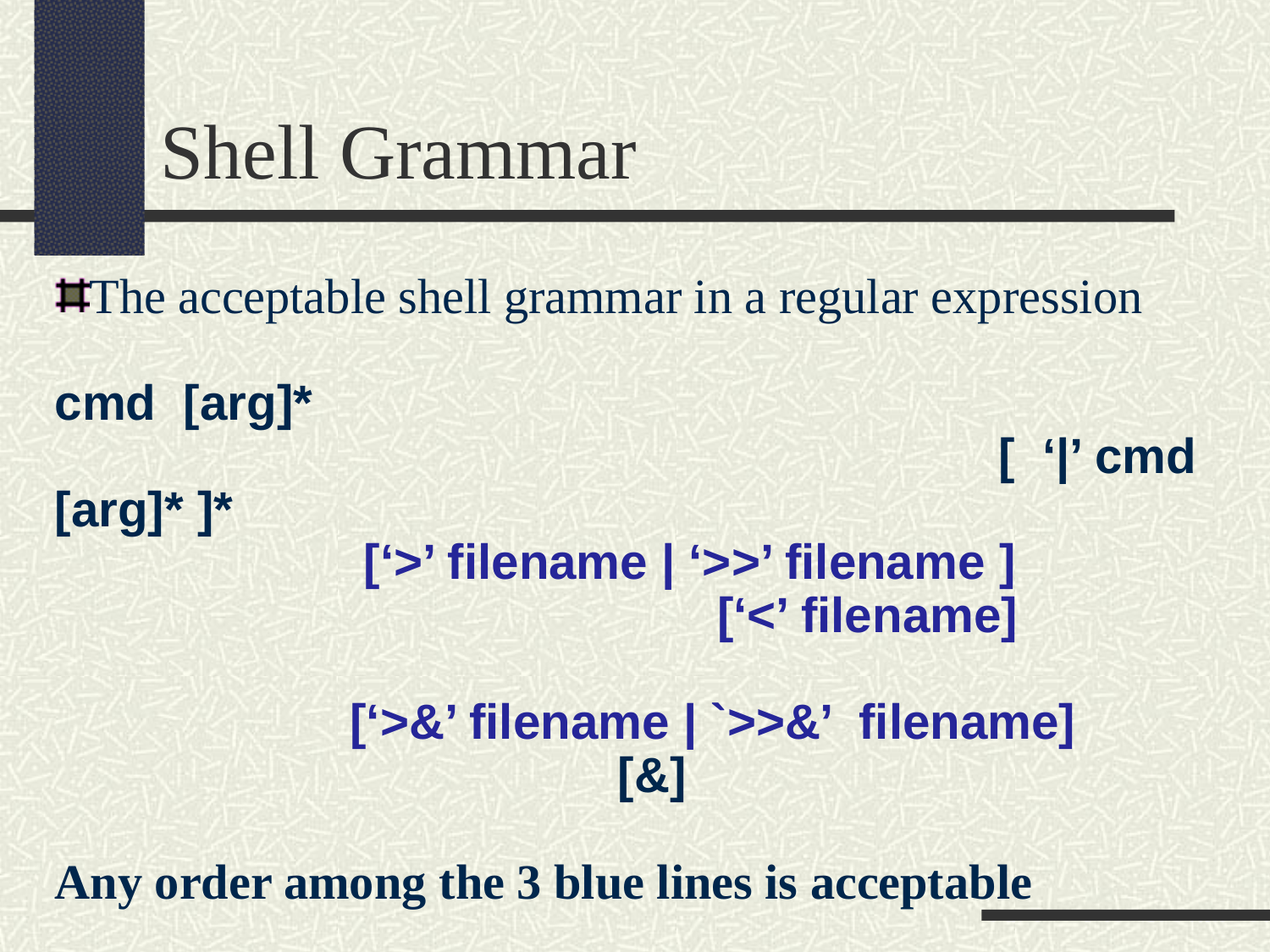

Shell Grammar
The acceptable shell grammar in a regular expression

cmd  [arg]*  														    [  ‘|’ cmd [arg]* ]*  								 		    [‘>’ filename | ‘>>’ filename ]   							  [‘<’ filename] 													   [‘>&’ filename | `>>&’  filename]  					    [&]

Any order among the 3 blue lines is acceptable